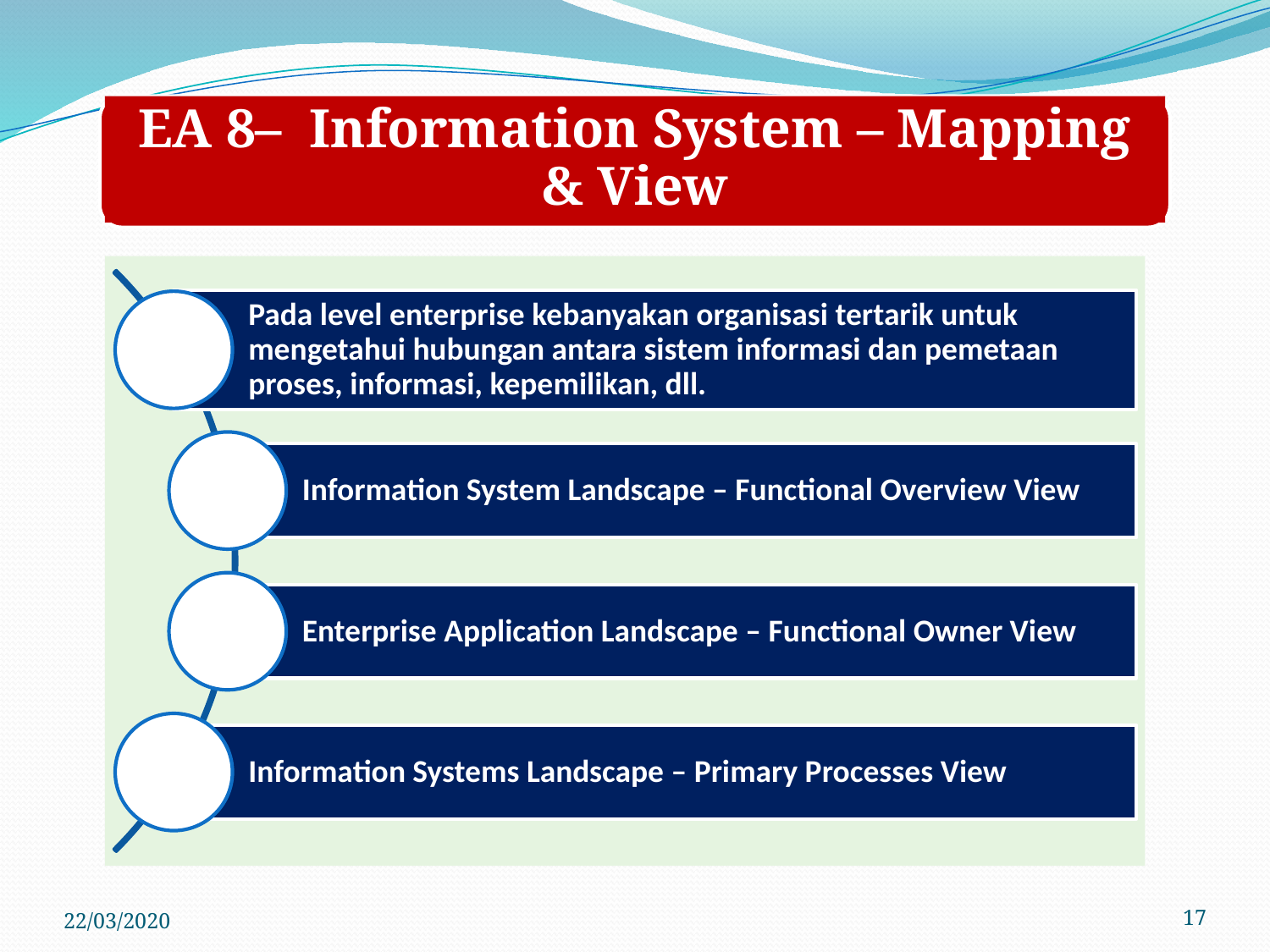

EA 8–  Information System – Mapping & View
Pada level enterprise kebanyakan organisasi tertarik untuk mengetahui hubungan antara sistem informasi dan pemetaan proses, informasi, kepemilikan, dll.
Information System Landscape – Functional Overview View
Enterprise Application Landscape – Functional Owner View
Information Systems Landscape – Primary Processes View
22/03/2020
17